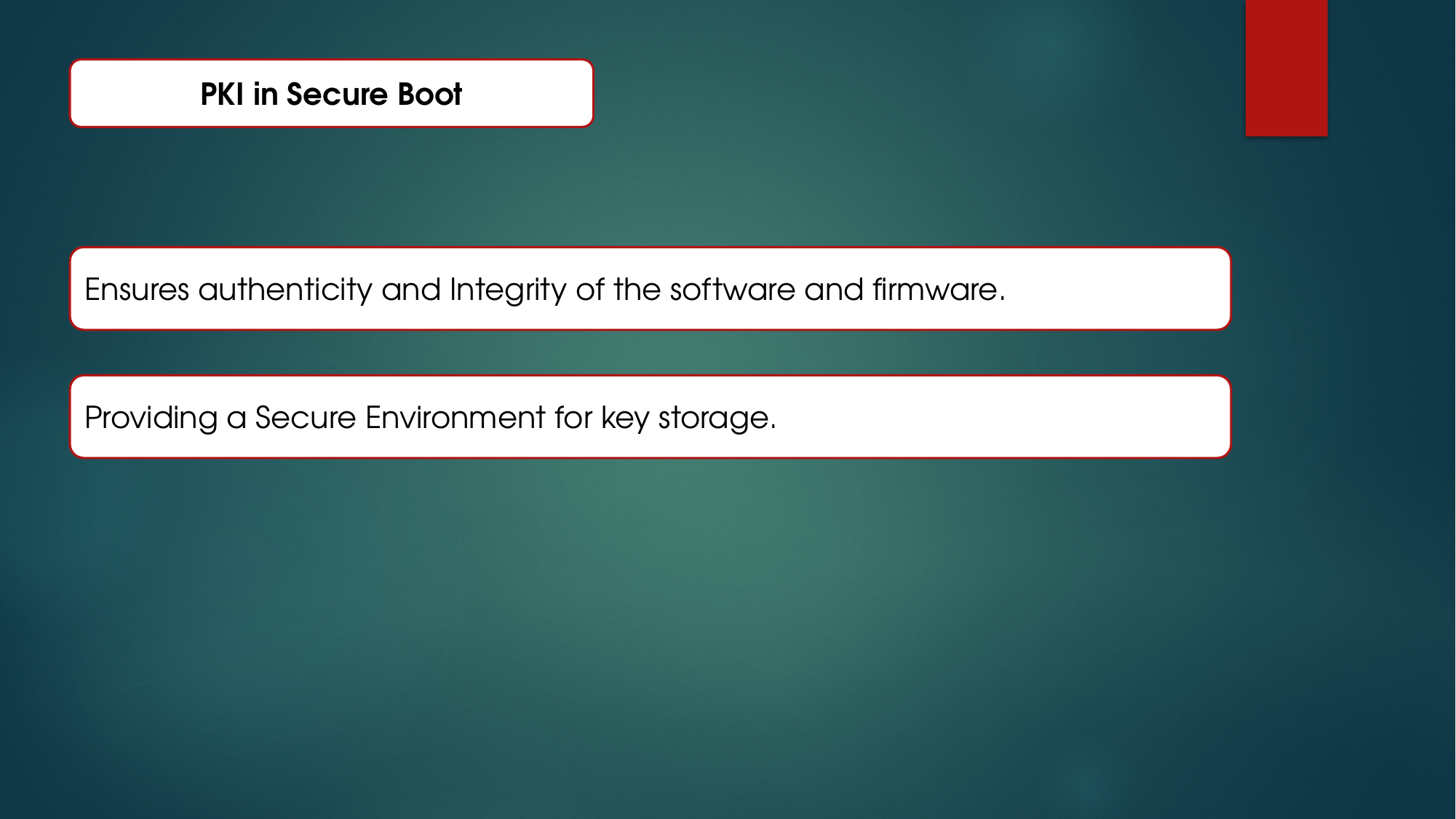

PKI in Secure Boot
Ensures authenticity and Integrity of the software and firmware.
Providing a Secure Environment for key storage.